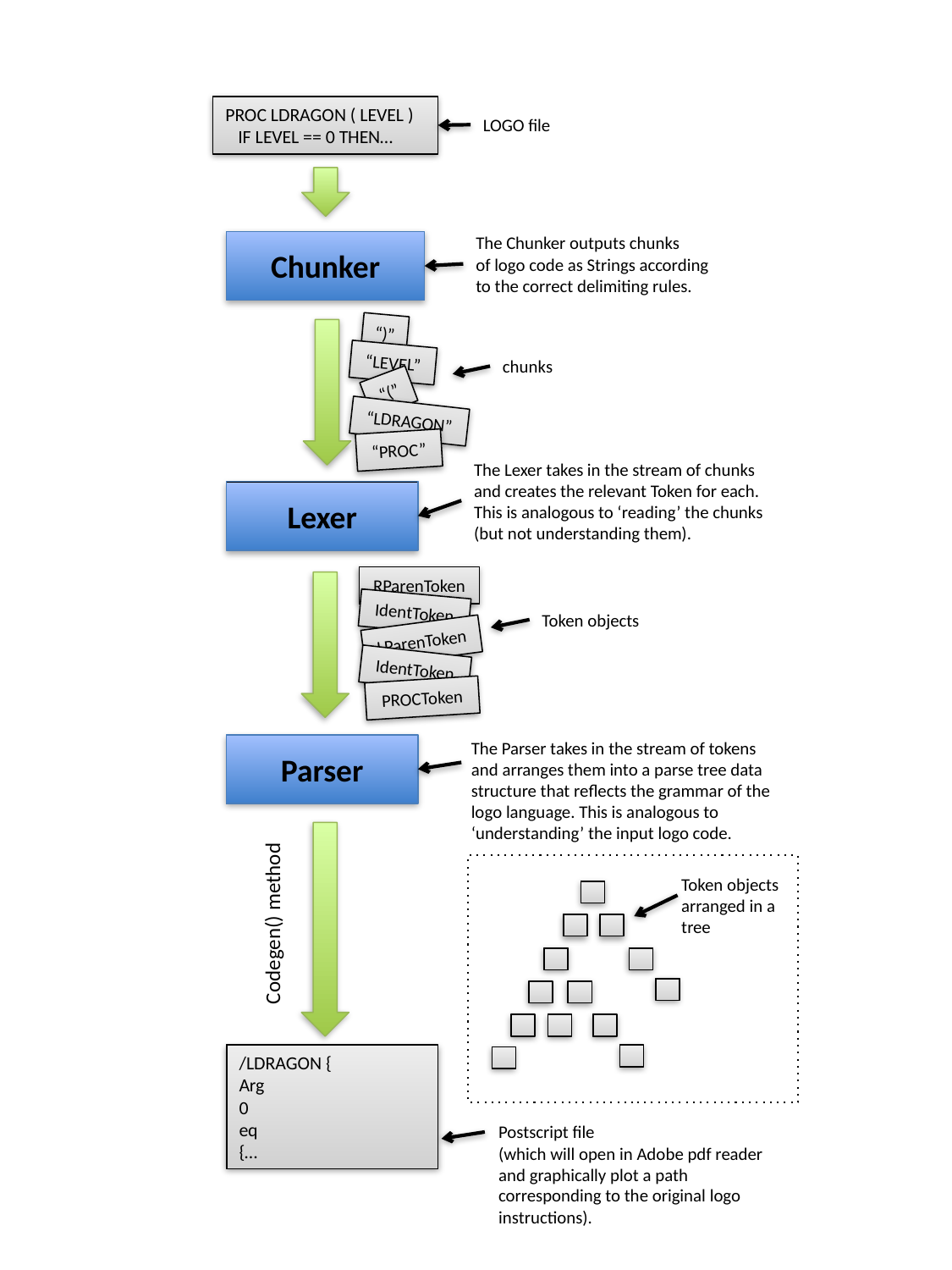

PROC LDRAGON ( LEVEL )
   IF LEVEL == 0 THEN…
LOGO file

The Chunker outputs chunks
of logo code as Strings according
to the correct delimiting rules.
Chunker
“)”
“LEVEL”
chunks
“(”
“LDRAGON”
“PROC”

The Lexer takes in the stream of chunks
and creates the relevant Token for each. This is analogous to ‘reading’ the chunks (but not understanding them).
Lexer
RParenToken
IdentToken
Token objects
LParenToken
IdentToken
PROCToken

The Parser takes in the stream of tokens
and arranges them into a parse tree data structure that reflects the grammar of the logo language. This is analogous to ‘understanding’ the input logo code.
Parser

Token objects
arranged in a tree

Codegen() method
/LDRAGON {
Arg
0
eq
{…
Postscript file
(which will open in Adobe pdf reader and graphically plot a path corresponding to the original logo instructions).